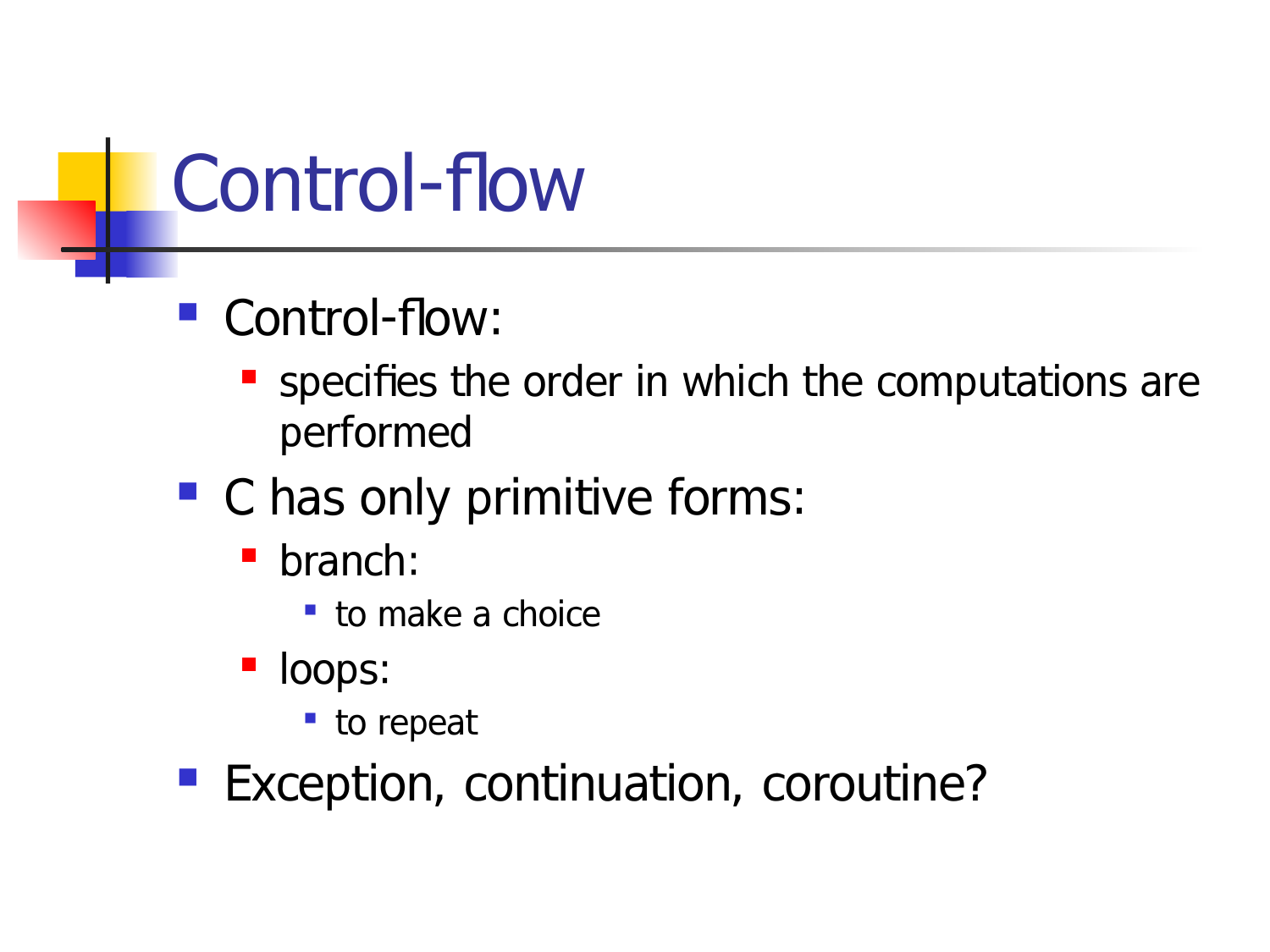

# Control-flow
Control-flow:
specifies the order in which the computations are performed
C has only primitive forms:
branch:
to make a choice
loops:
to repeat
Exception, continuation, coroutine?